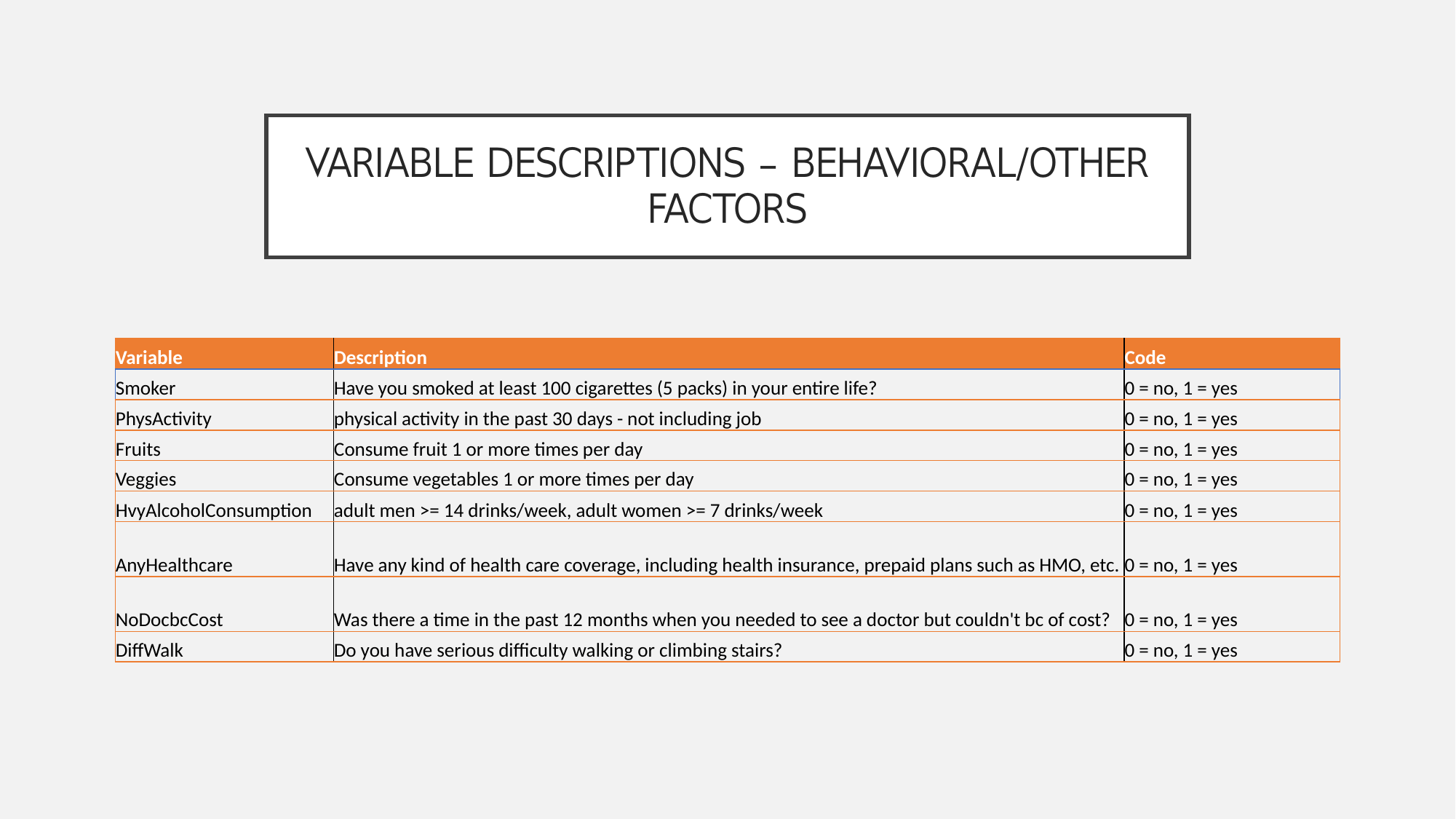

# VARIABLE DESCRIPTIONS – BEHAVIORAL/OTHER FACTORS
| Variable | Description | Code |
| --- | --- | --- |
| Smoker | Have you smoked at least 100 cigarettes (5 packs) in your entire life? | 0 = no, 1 = yes |
| PhysActivity | physical activity in the past 30 days - not including job | 0 = no, 1 = yes |
| Fruits | Consume fruit 1 or more times per day | 0 = no, 1 = yes |
| Veggies | Consume vegetables 1 or more times per day | 0 = no, 1 = yes |
| HvyAlcoholConsumption | adult men >= 14 drinks/week, adult women >= 7 drinks/week | 0 = no, 1 = yes |
| AnyHealthcare | Have any kind of health care coverage, including health insurance, prepaid plans such as HMO, etc. | 0 = no, 1 = yes |
| NoDocbcCost | Was there a time in the past 12 months when you needed to see a doctor but couldn't bc of cost? | 0 = no, 1 = yes |
| DiffWalk | Do you have serious difficulty walking or climbing stairs? | 0 = no, 1 = yes |